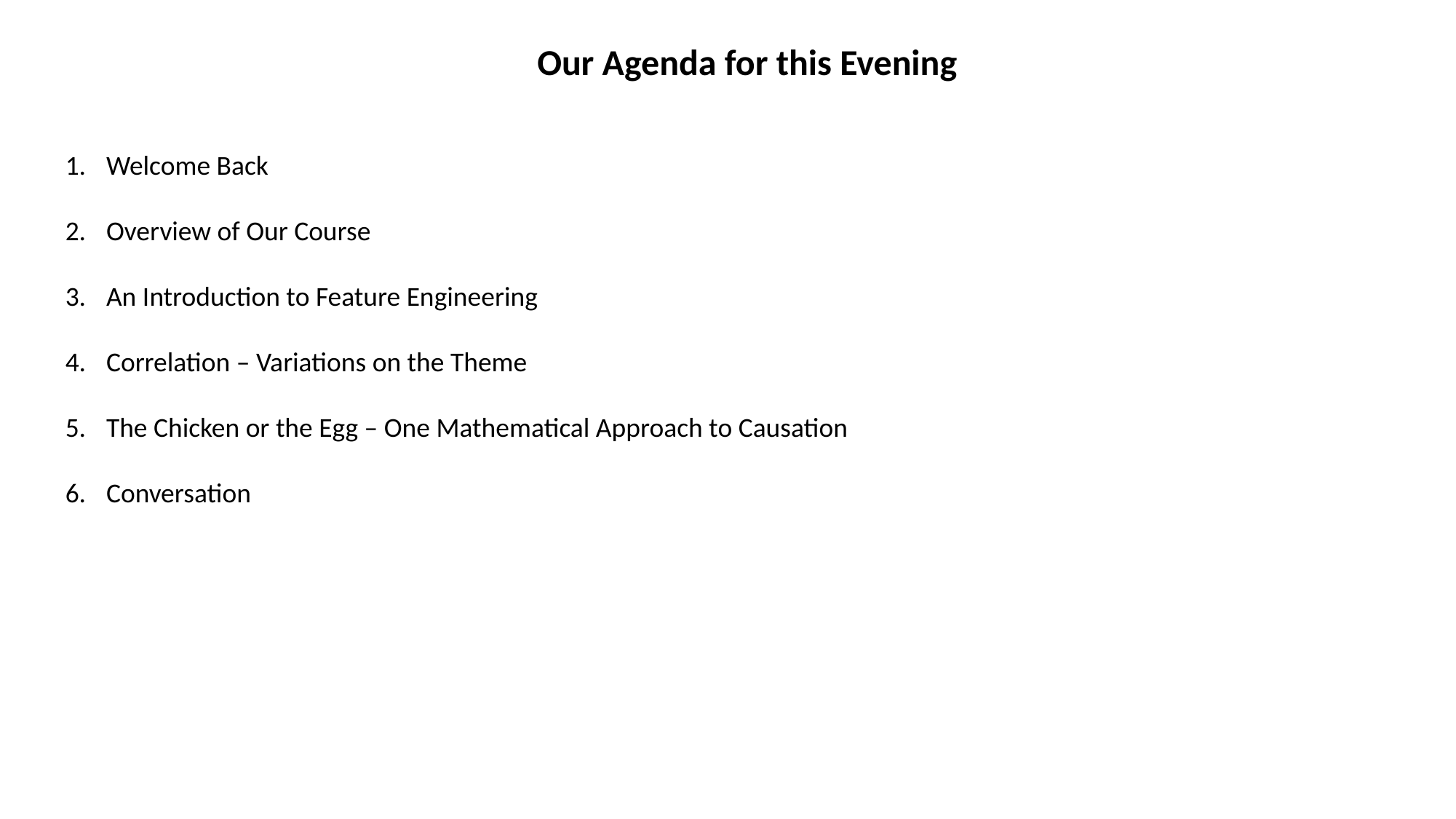

Our Agenda for this Evening

Welcome Back

Overview of Our Course

An Introduction to Feature Engineering

Correlation – Variations on the Theme

The Chicken or the Egg – One Mathematical Approach to Causation

Conversation